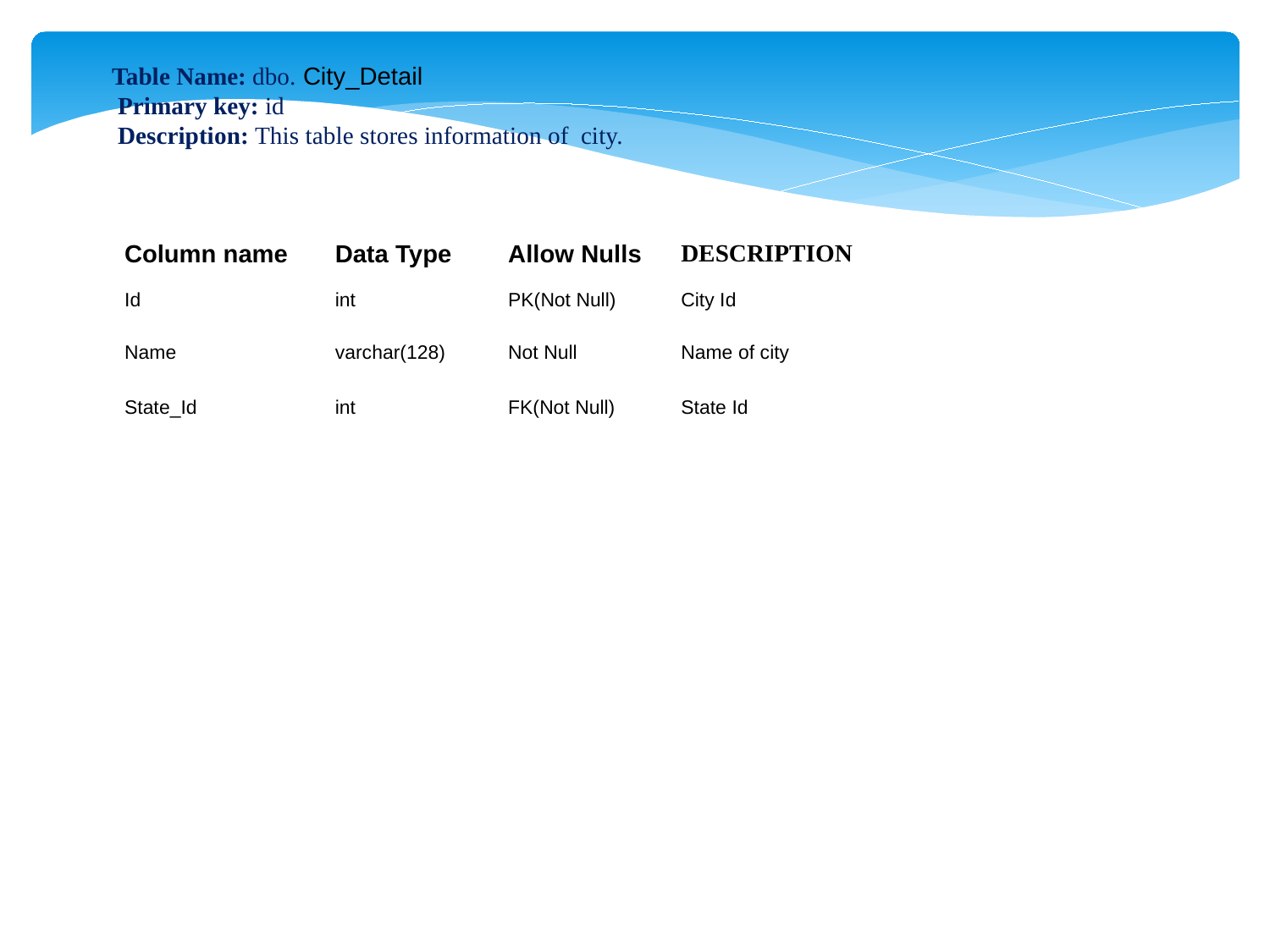

Table Name: dbo. City_Detail
 Primary key: id
 Description: This table stores information of  city.
| Column name | Data Type | Allow Nulls | DESCRIPTION |
| --- | --- | --- | --- |
| Id | int | PK(Not Null) | City Id |
| Name | varchar(128) | Not Null | Name of city |
| State\_Id | int | FK(Not Null) | State Id |